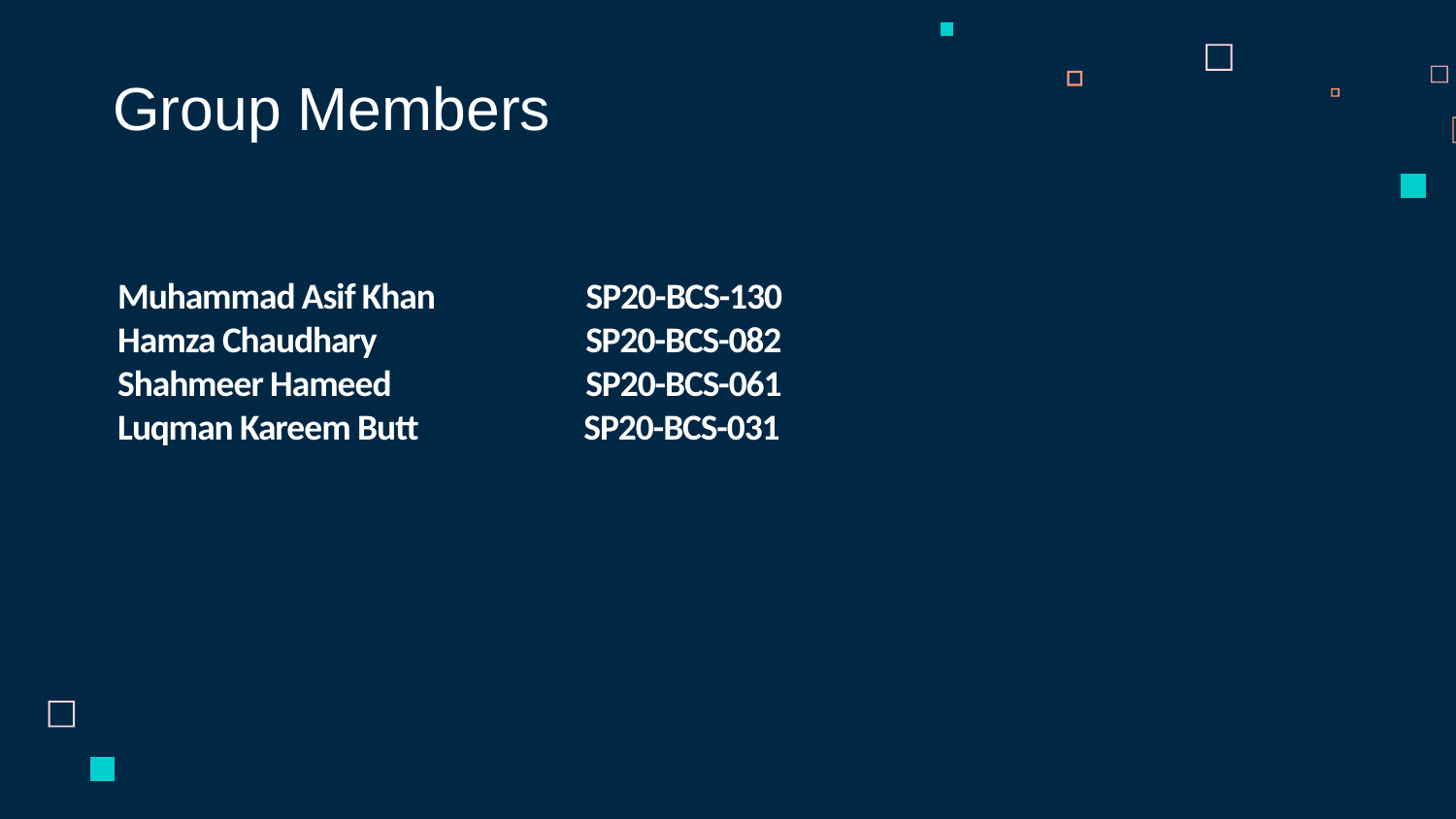

# Group Members
Muhammad Asif Khan                     SP20-BCS-130
Hamza Chaudhary                             SP20-BCS-082
Shahmeer Hameed                           SP20-BCS-061
Luqman Kareem Butt                       SP20-BCS-031